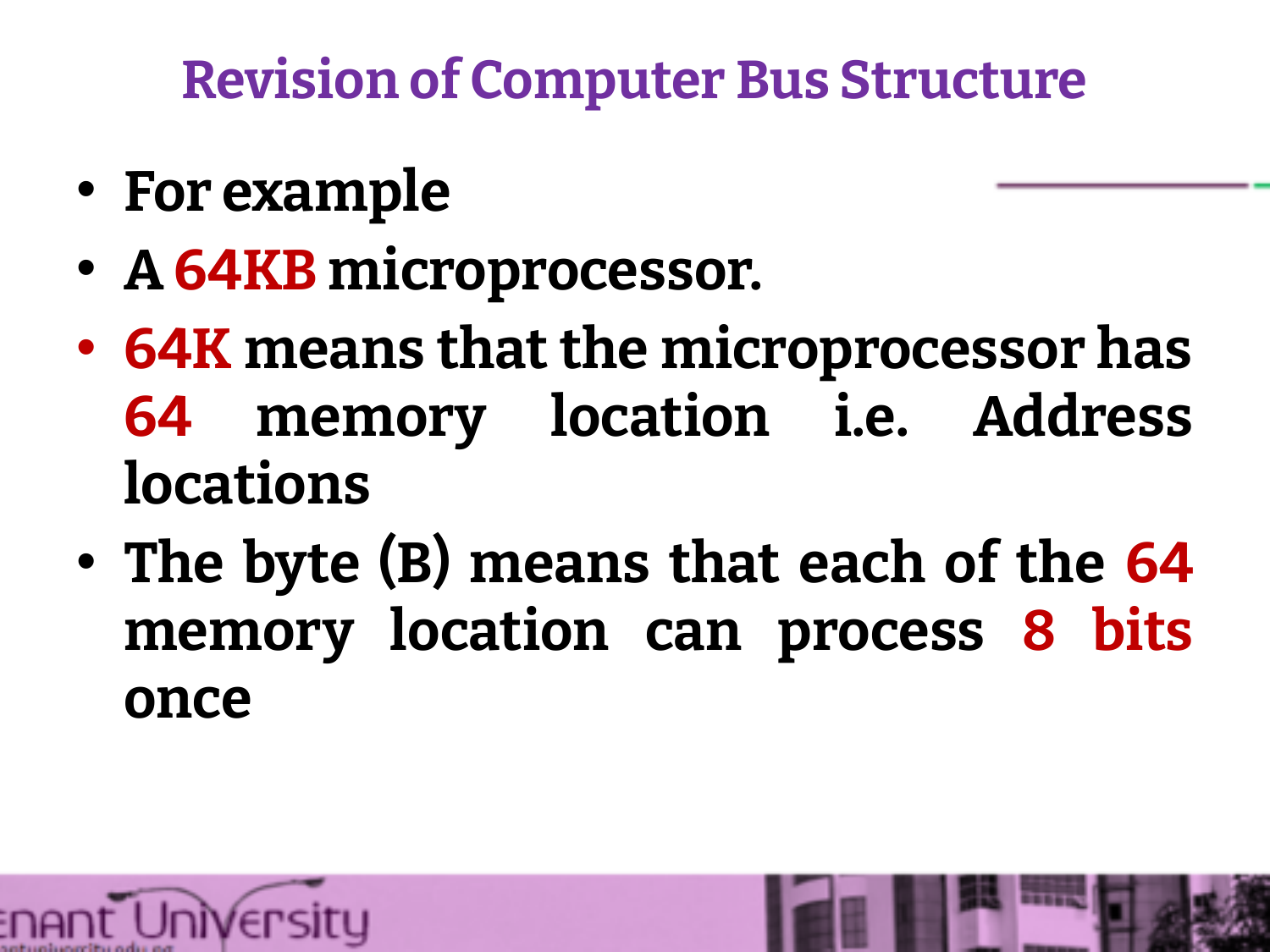

# Revision of Computer Bus Structure
For example
A 64KB microprocessor.
64K means that the microprocessor has 64 memory location i.e. Address locations
The byte (B) means that each of the 64 memory location can process 8 bits once